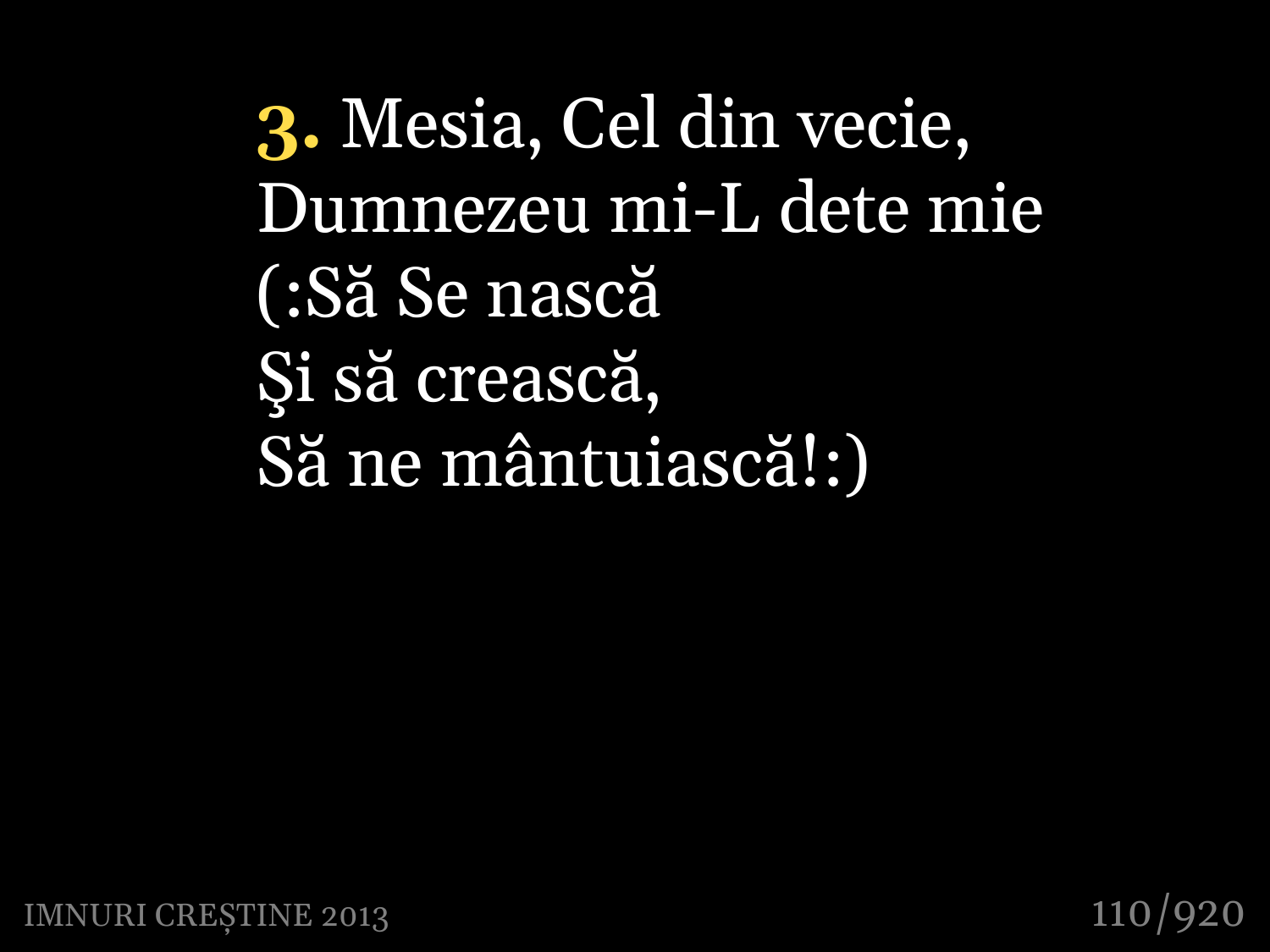

3. Mesia, Cel din vecie,
Dumnezeu mi-L dete mie
(:Să Se nască
Şi să crească,
Să ne mântuiască!:)
110/920
IMNURI CREȘTINE 2013